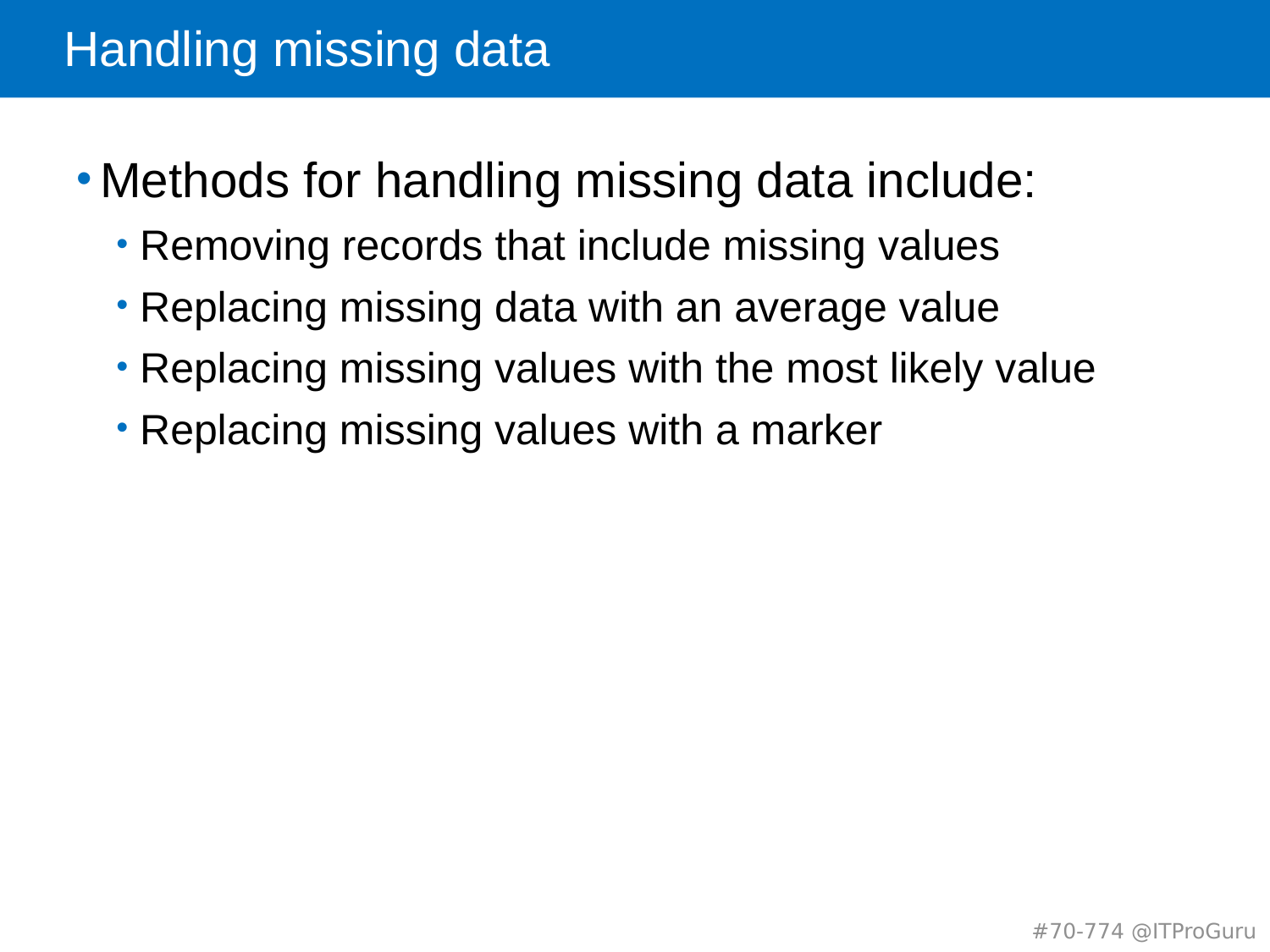

# Handling missing data
Methods for handling missing data include:
Removing records that include missing values
Replacing missing data with an average value
Replacing missing values with the most likely value
Replacing missing values with a marker